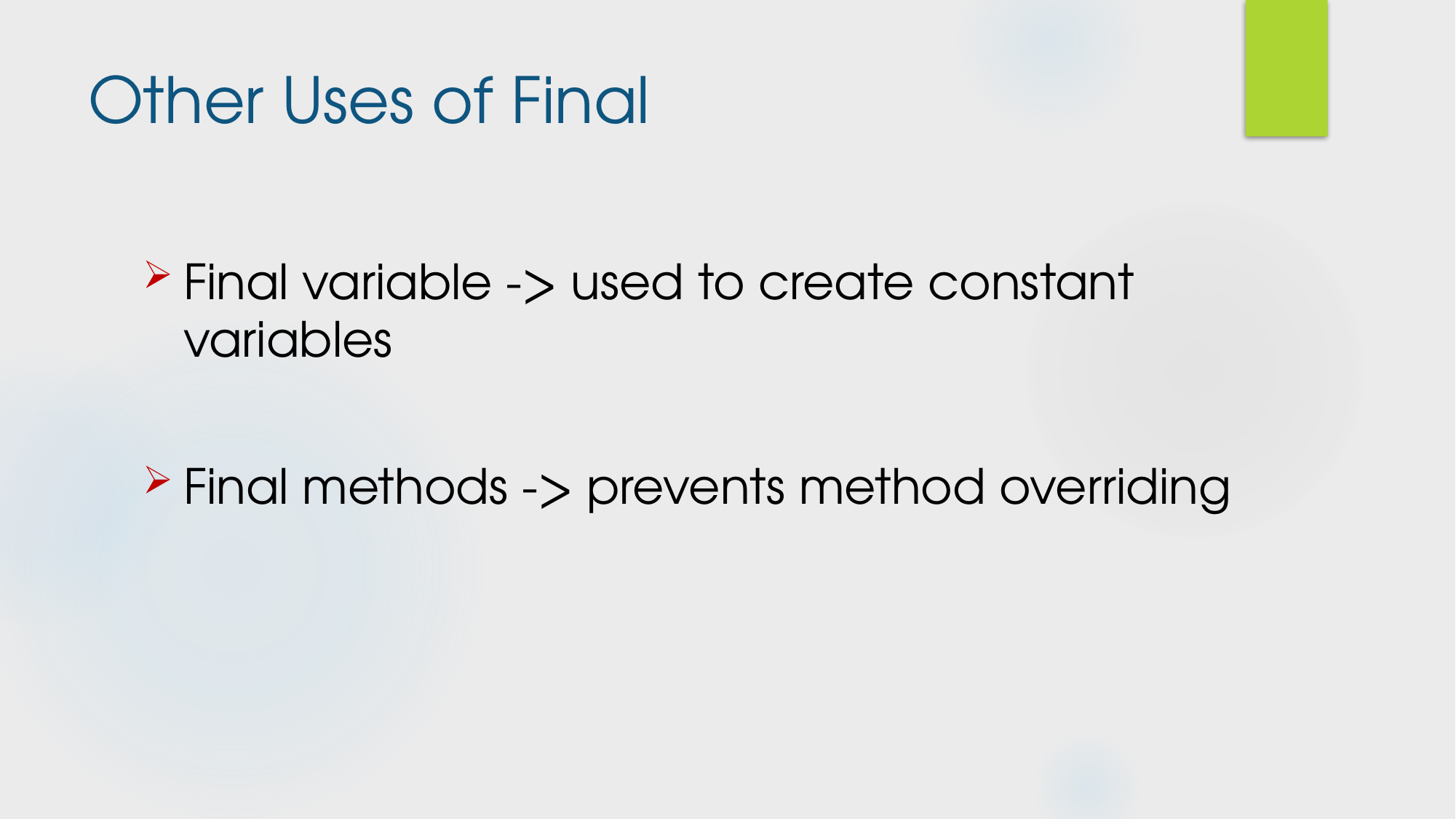

# Other Uses of Final
Final variable -> used to create constant variables

Final methods -> prevents method overriding